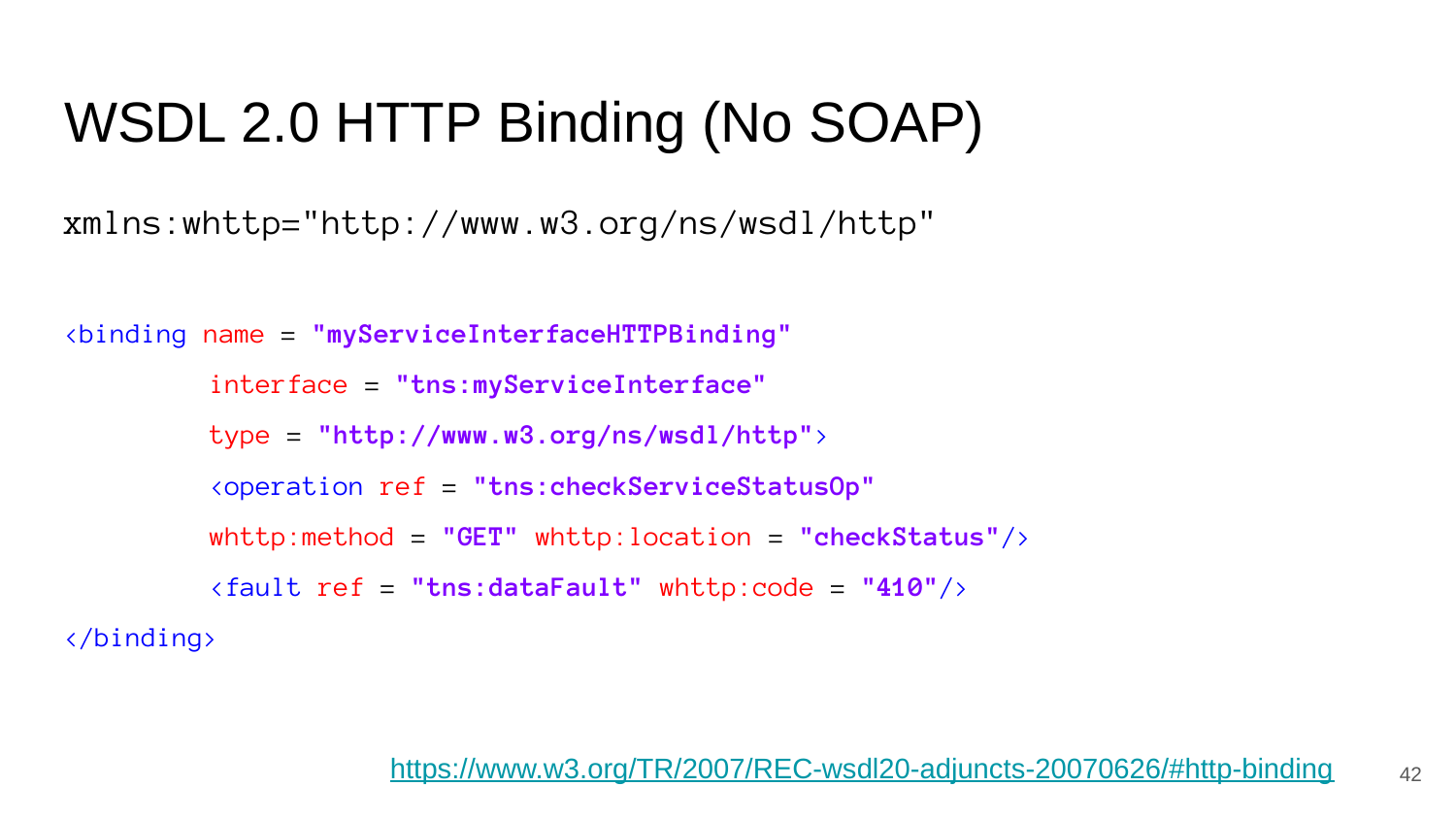

# WSDL 2.0 HTTP Binding (No SOAP)
xmlns:whttp="http://www.w3.org/ns/wsdl/http"

<binding name = "myServiceInterfaceHTTPBinding"
      	interface = "tns:myServiceInterface"
      	type = "http://www.w3.org/ns/wsdl/http">
	<operation ref = "tns:checkServiceStatusOp"
      	whttp:method = "GET" whttp:location = "checkStatus"/>
	<fault ref = "tns:dataFault" whttp:code = "410"/>
</binding>

https://www.w3.org/TR/2007/REC-wsdl20-adjuncts-20070626/#http-binding
42